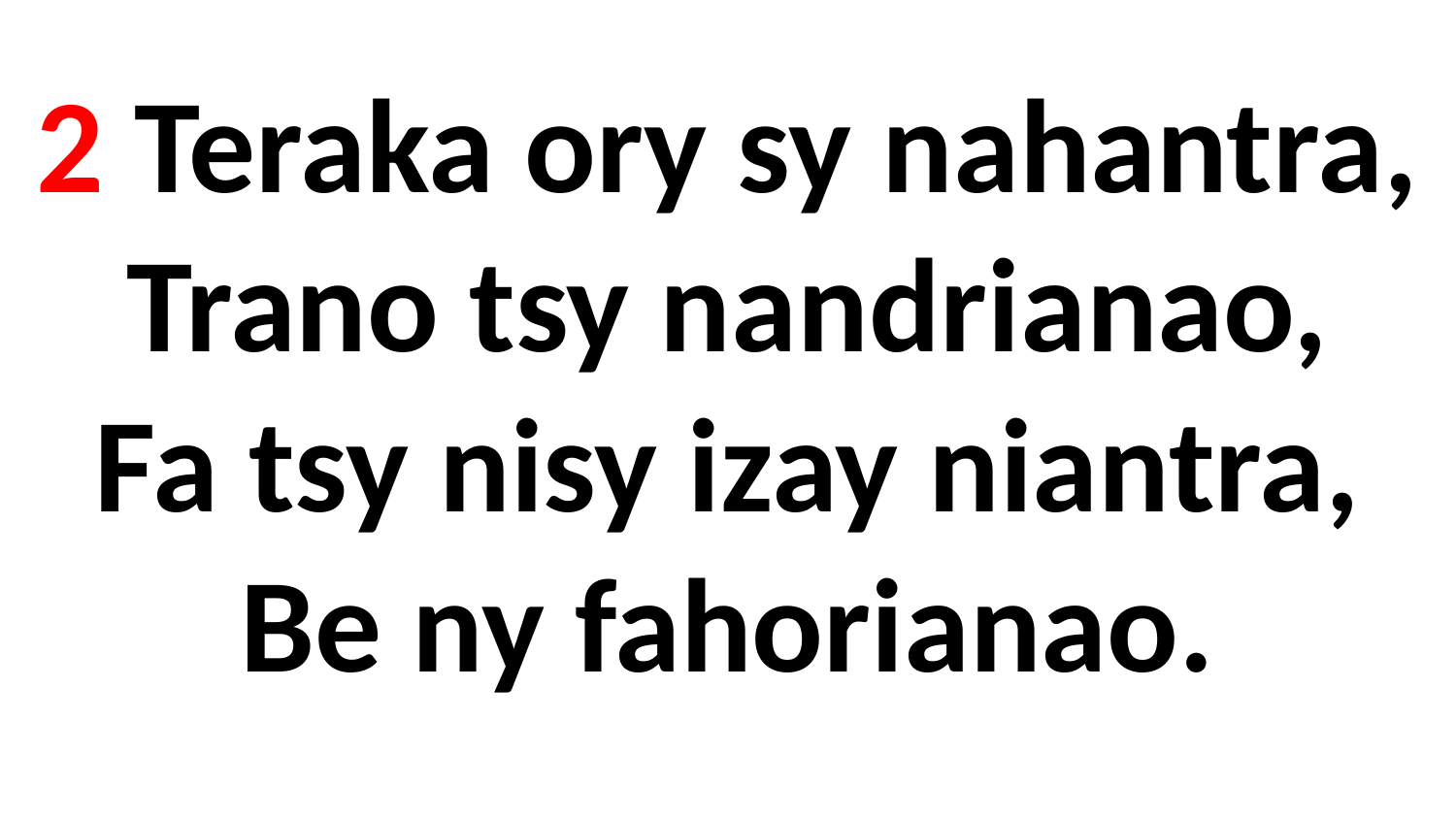

# 2 Teraka ory sy nahantra, Trano tsy nandrianao, Fa tsy nisy izay niantra, Be ny fahorianao.